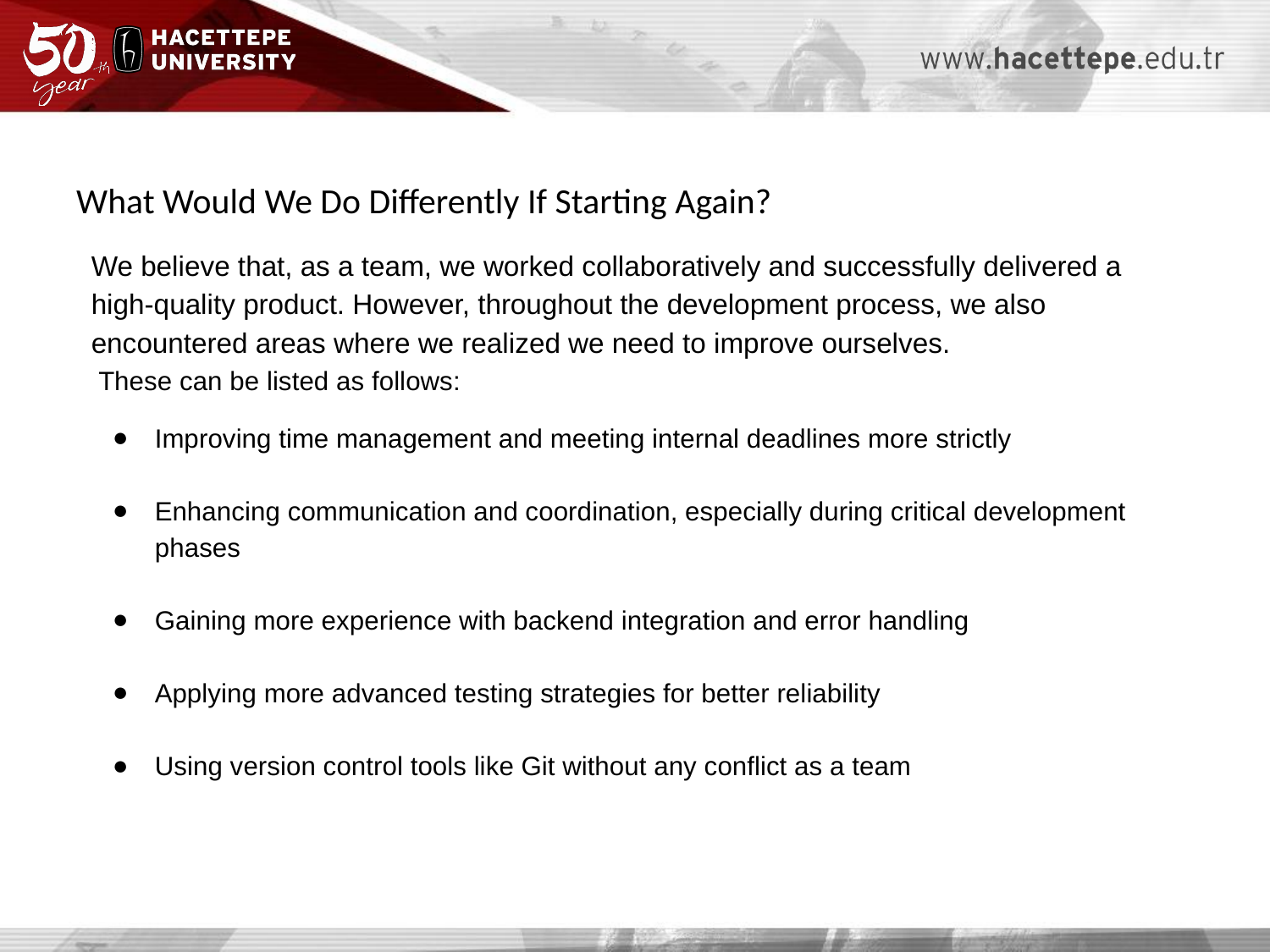

What Would We Do Differently If Starting Again?
We believe that, as a team, we worked collaboratively and successfully delivered a high-quality product. However, throughout the development process, we also encountered areas where we realized we need to improve ourselves.
 These can be listed as follows:
Improving time management and meeting internal deadlines more strictly
Enhancing communication and coordination, especially during critical development phases
Gaining more experience with backend integration and error handling
Applying more advanced testing strategies for better reliability
Using version control tools like Git without any conflict as a team